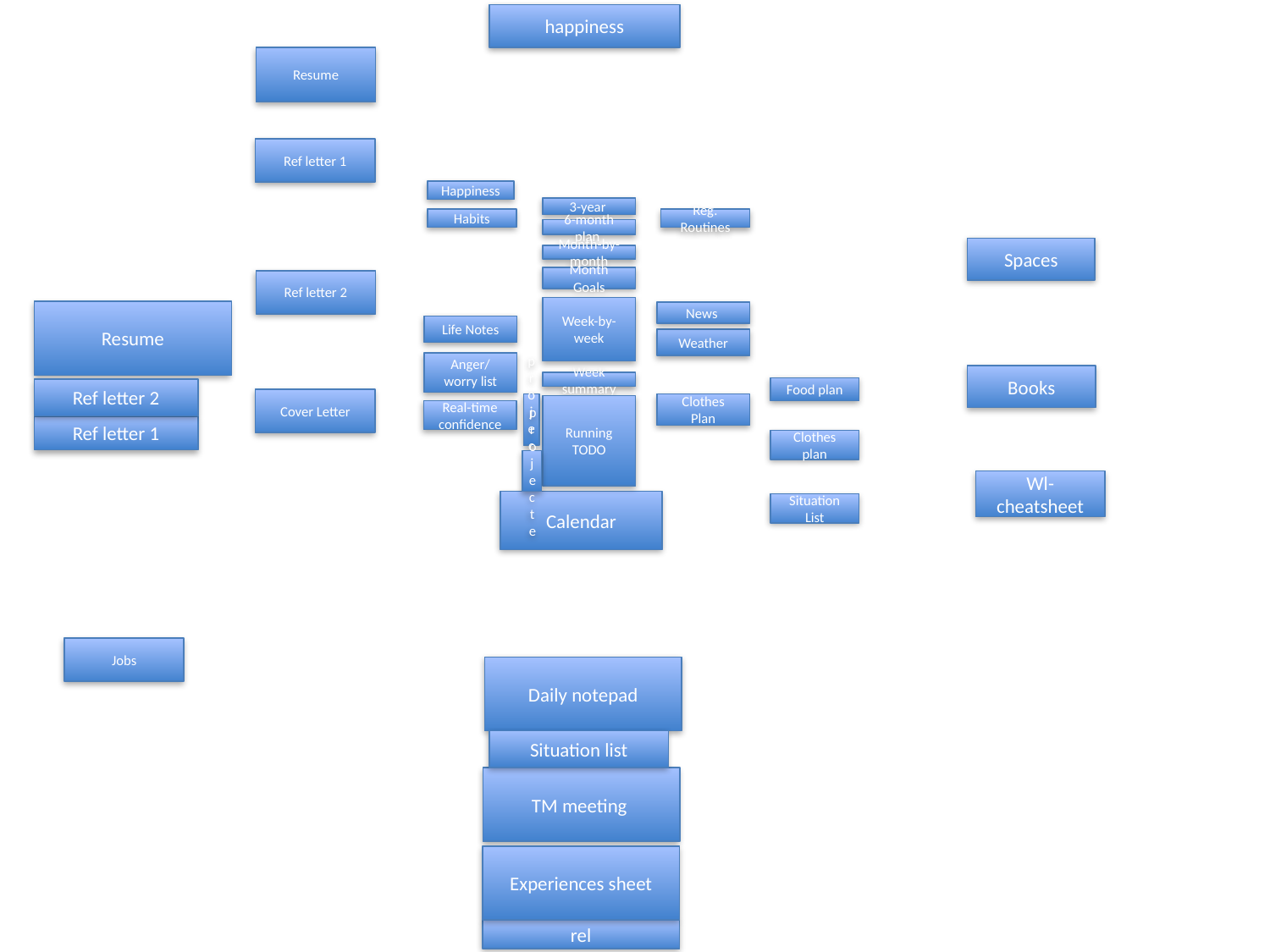

happiness
Resume
Ref letter 1
Happiness
3-year
Habits
Reg. Routines
6-month plan
Month-by-month
Month Goals
Week-by-week
News
Life Notes
Weather
Anger/worry list
Week summary
projecte
Clothes Plan
Running TODO
Real-time confidence
projecte
Spaces
Ref letter 2
Resume
Books
Food plan
Ref letter 2
Cover Letter
Ref letter 1
Clothes plan
Wl-cheatsheet
Calendar
Situation List
Jobs
Daily notepad
Situation list
TM meeting
Experiences sheet
rel